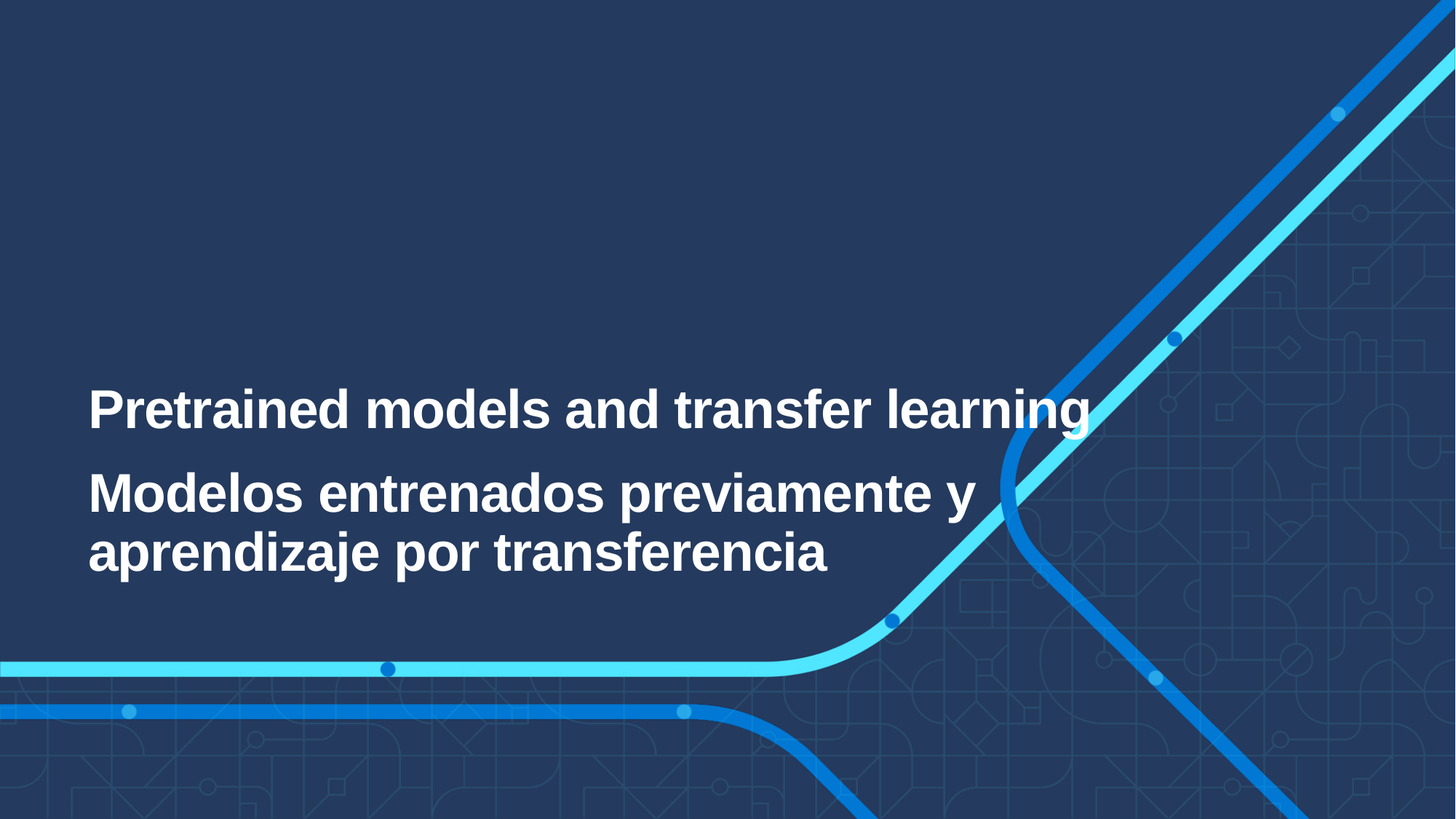

Pretrained models and transfer learning
Modelos entrenados previamente y aprendizaje por transferencia